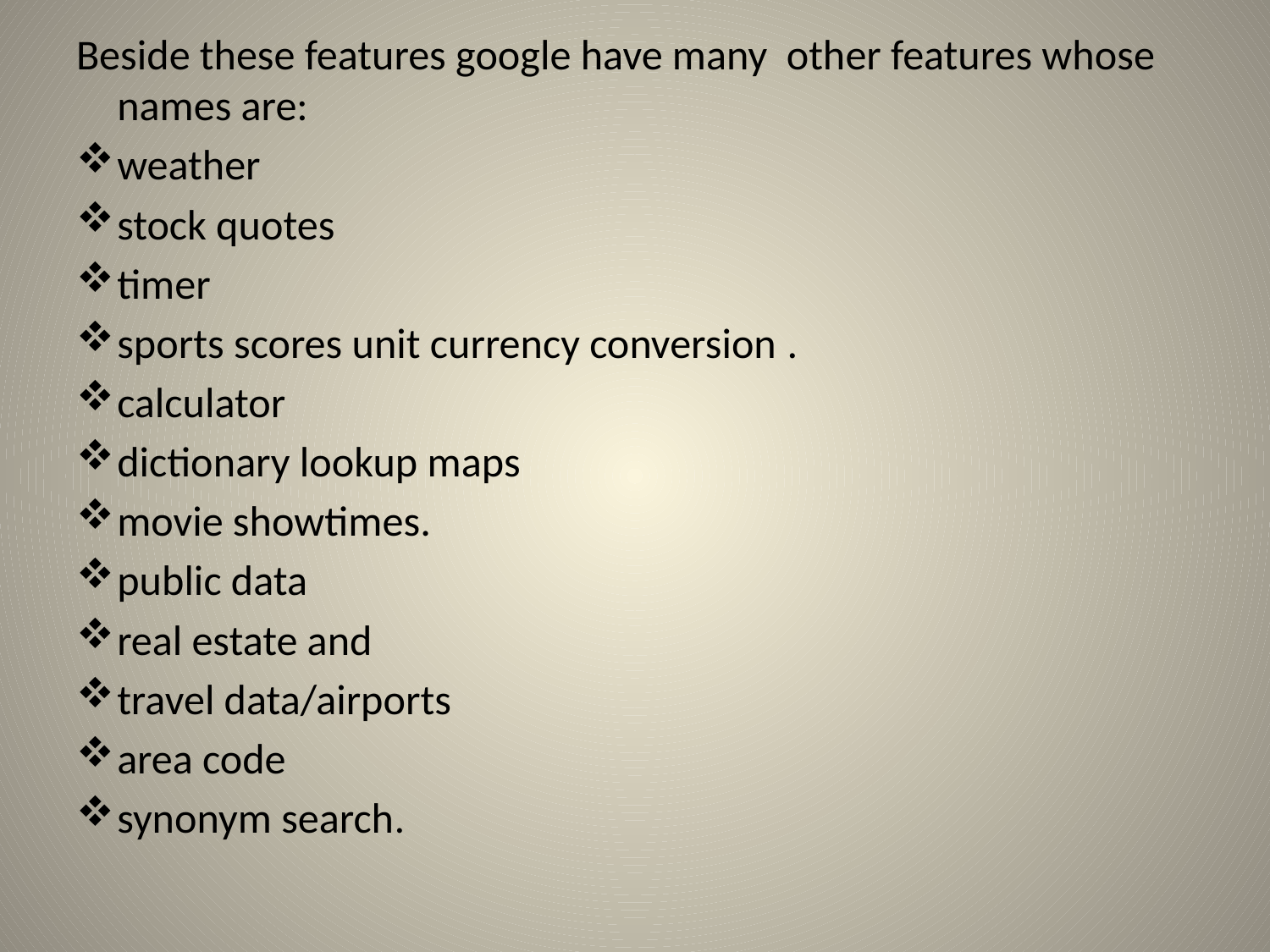

Beside these features google have many  other features whose names are:
weather
stock quotes
timer
sports scores unit currency conversion .
calculator
dictionary lookup maps
movie showtimes.
public data
real estate and
travel data/airports
area code
synonym search.